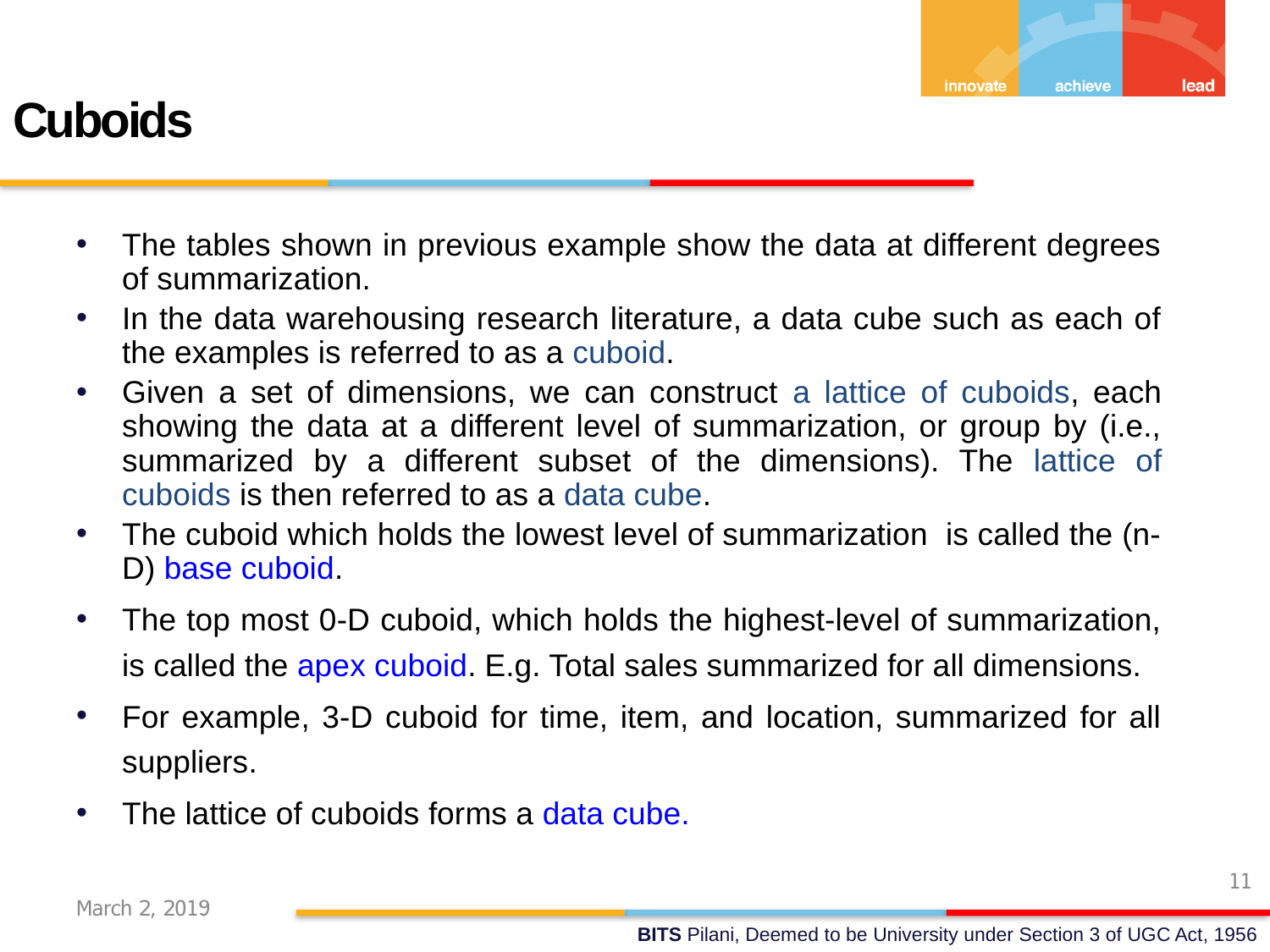

Cuboids
The tables shown in previous example show the data at different degrees of summarization.
In the data warehousing research literature, a data cube such as each of the examples is referred to as a cuboid.
Given a set of dimensions, we can construct a lattice of cuboids, each showing the data at a different level of summarization, or group by (i.e., summarized by a different subset of the dimensions). The lattice of cuboids is then referred to as a data cube.
The cuboid which holds the lowest level of summarization  is called the (n-D) base cuboid.
The top most 0-D cuboid, which holds the highest-level of summarization, is called the apex cuboid. E.g. Total sales summarized for all dimensions.
For example, 3-D cuboid for time, item, and location, summarized for all suppliers.
The lattice of cuboids forms a data cube.

11
March 2, 2019